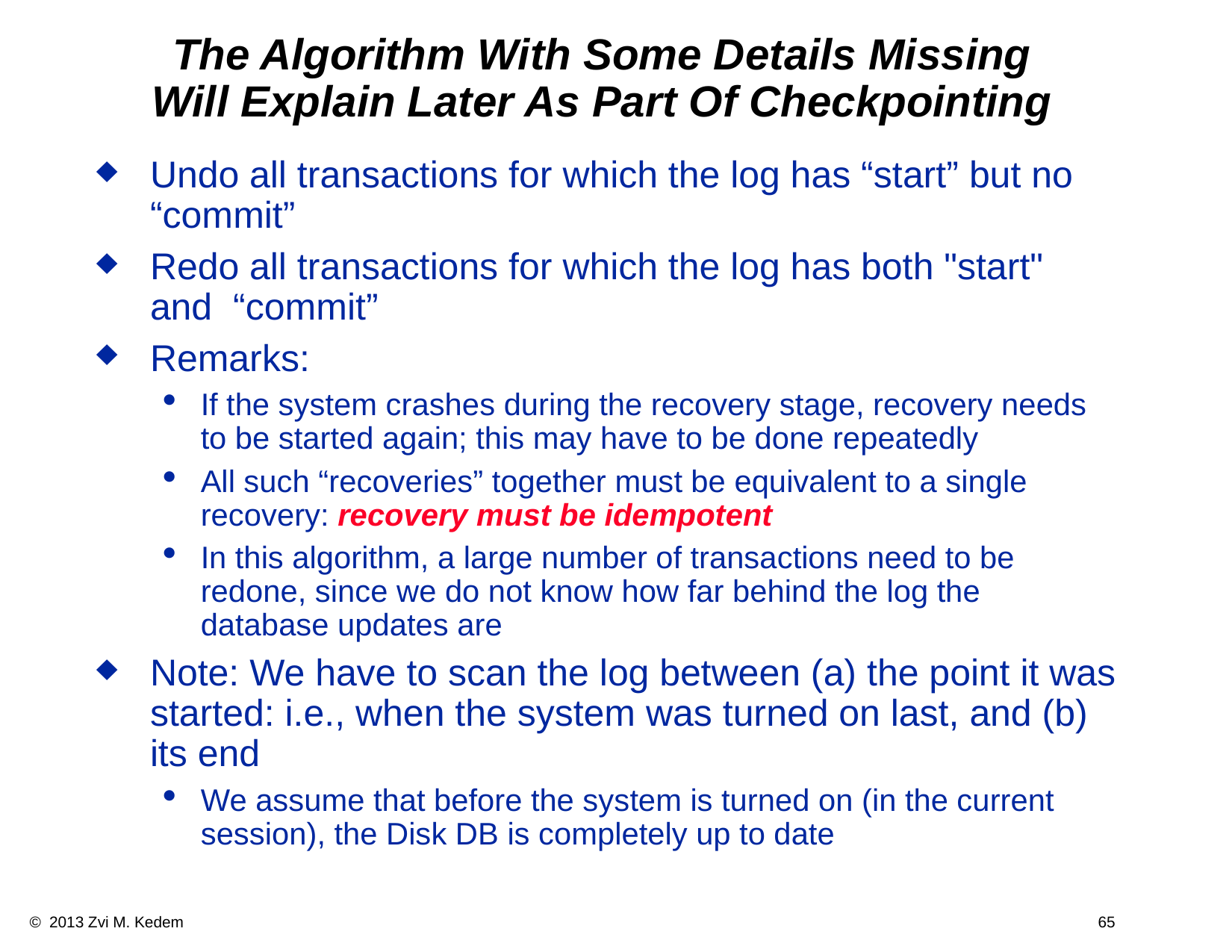

The Algorithm With Some Details Missing
Will Explain Later As Part Of Checkpointing
Undo all transactions for which the log has “start” but no “commit”
Redo all transactions for which the log has both "start"  and  “commit”
Remarks:
If the system crashes during the recovery stage, recovery needs to be started again; this may have to be done repeatedly
All such “recoveries” together must be equivalent to a single recovery: recovery must be idempotent
In this algorithm, a large number of transactions need to be redone, since we do not know how far behind the log the database updates are
Note: We have to scan the log between (a) the point it was started: i.e., when the system was turned on last, and (b) its end
We assume that before the system is turned on (in the current session), the Disk DB is completely up to date